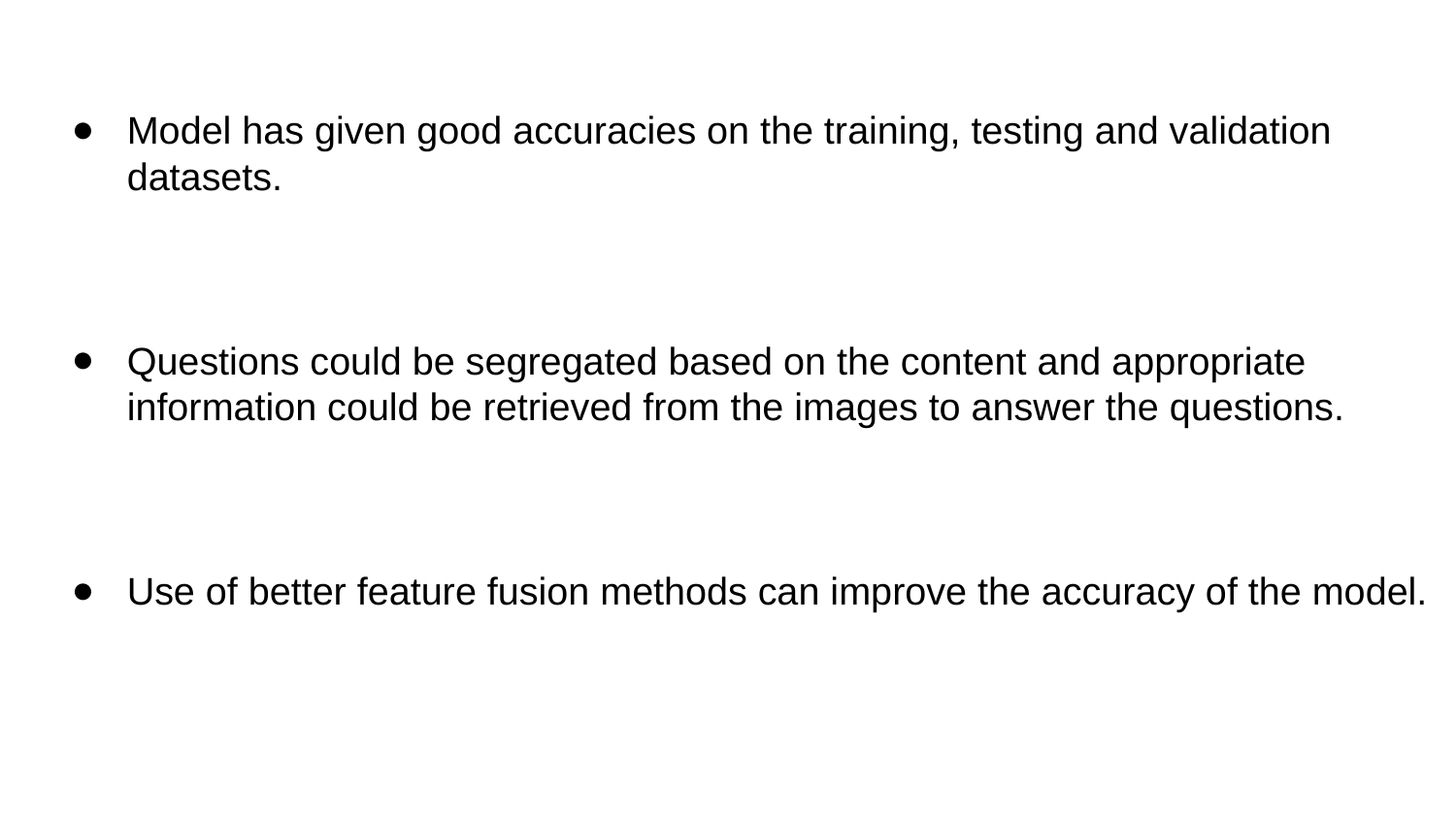

Model has given good accuracies on the training, testing and validation datasets.

Questions could be segregated based on the content and appropriate information could be retrieved from the images to answer the questions.

Use of better feature fusion methods can improve the accuracy of the model.